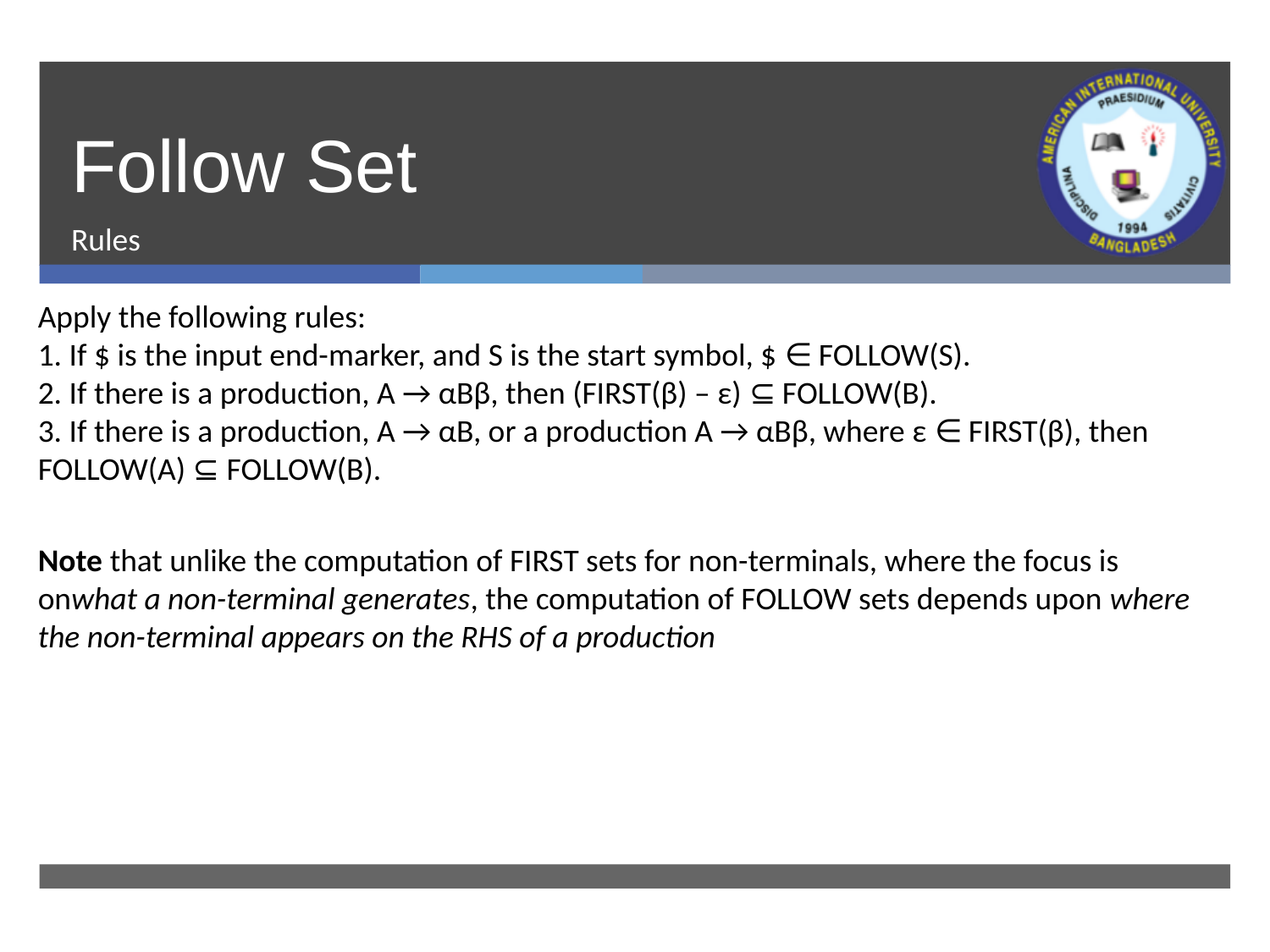

# Follow Set
Rules
Apply the following rules:
1. If $ is the input end-marker, and S is the start symbol, $ ∈ FOLLOW(S).
2. If there is a production, A → αBβ, then (FIRST(β) – ε) ⊆ FOLLOW(B).
3. If there is a production, A → αB, or a production A → αBβ, where ε ∈ FIRST(β), then FOLLOW(A) ⊆ FOLLOW(B).
Note that unlike the computation of FIRST sets for non-terminals, where the focus is onwhat a non-terminal generates, the computation of FOLLOW sets depends upon where the non-terminal appears on the RHS of a production